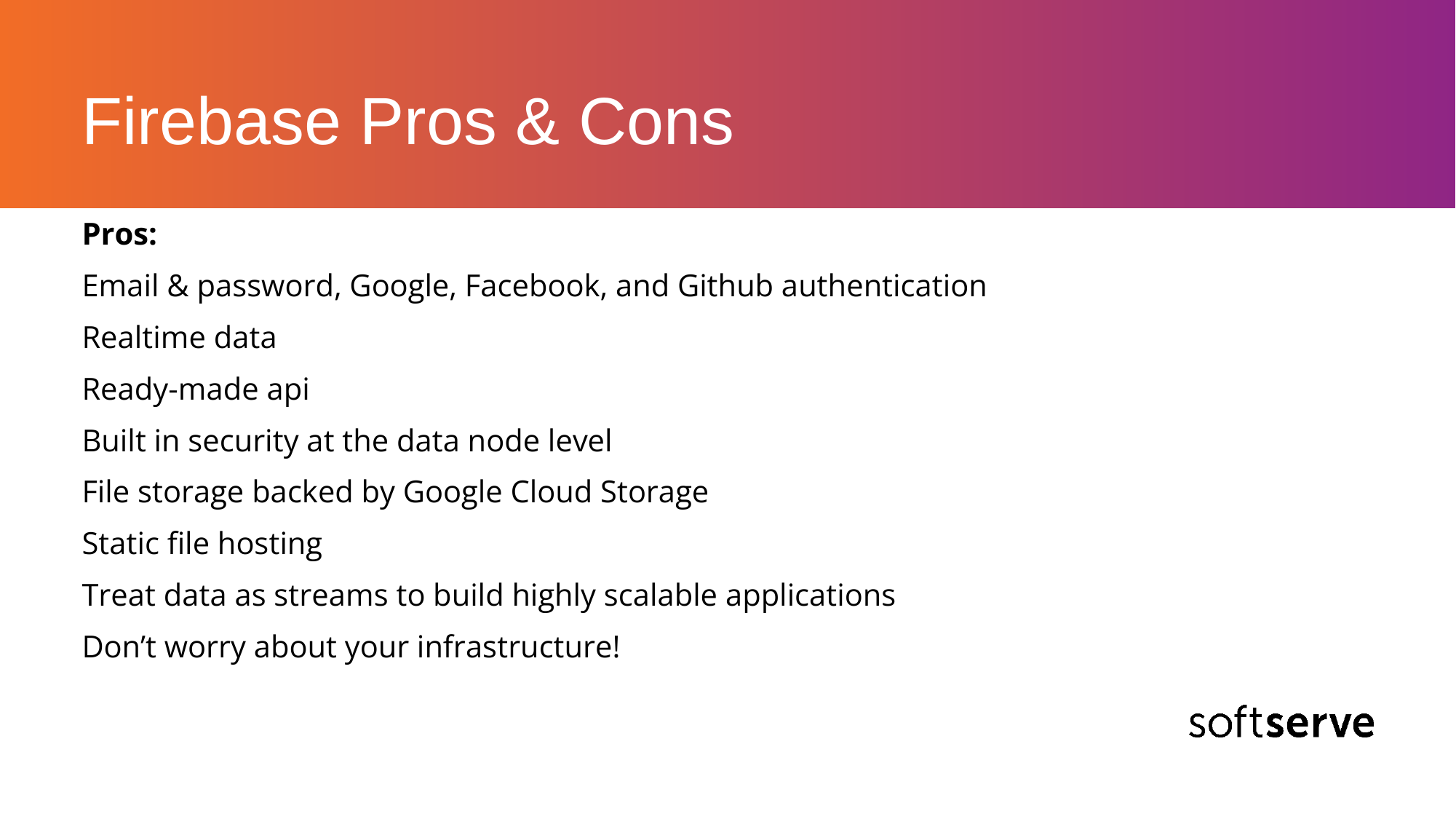

# Firebase Pros & Cons
Pros:
Email & password, Google, Facebook, and Github authentication
Realtime data
Ready-made api
Built in security at the data node level
File storage backed by Google Cloud Storage
Static file hosting
Treat data as streams to build highly scalable applications
Don’t worry about your infrastructure!